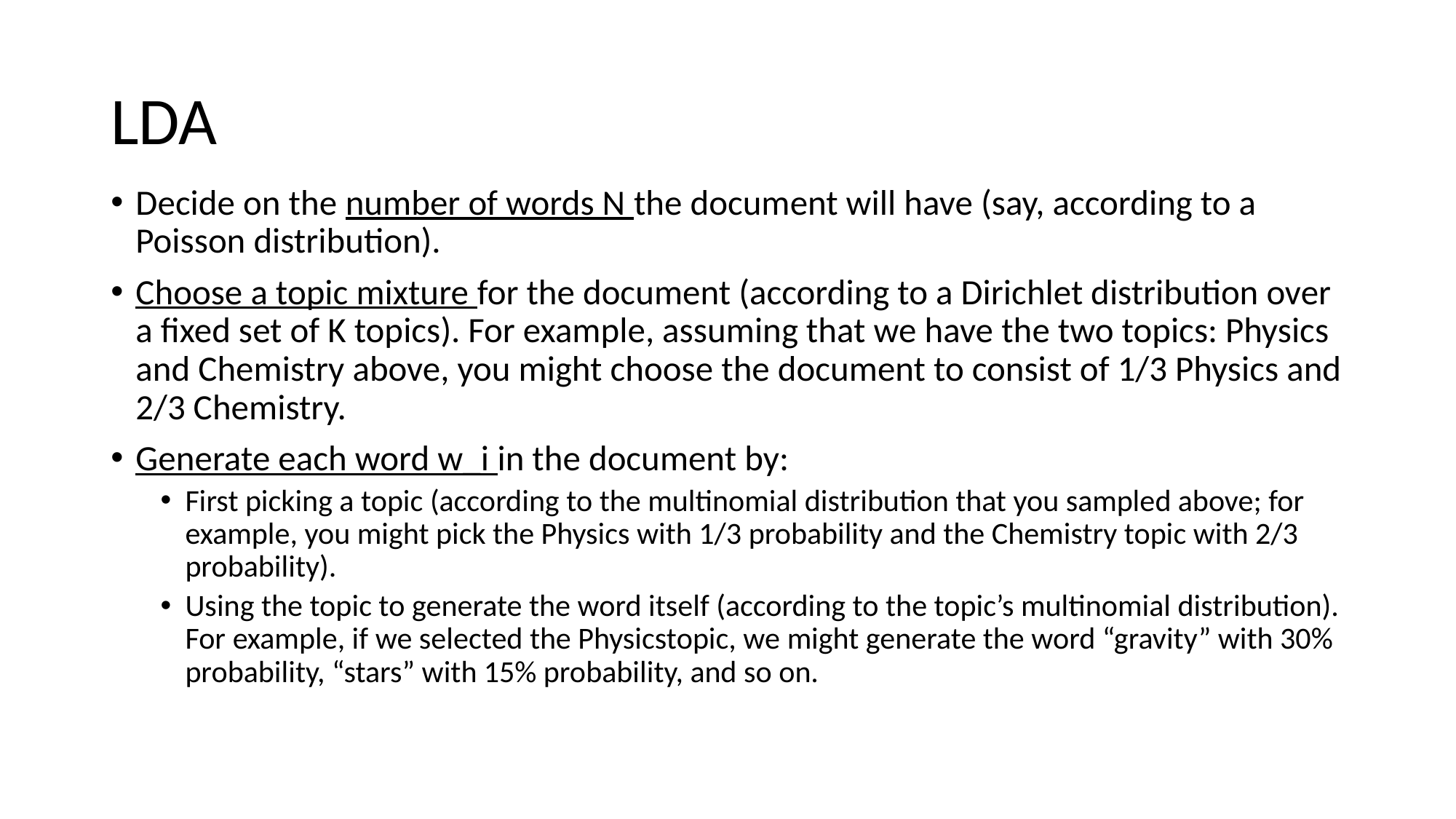

# LDA
Decide on the number of words N the document will have (say, according to a Poisson distribution).
Choose a topic mixture for the document (according to a Dirichlet distribution over a fixed set of K topics). For example, assuming that we have the two topics: Physics and Chemistry above, you might choose the document to consist of 1/3 Physics and 2/3 Chemistry.
Generate each word w_i in the document by:
First picking a topic (according to the multinomial distribution that you sampled above; for example, you might pick the Physics with 1/3 probability and the Chemistry topic with 2/3 probability).
Using the topic to generate the word itself (according to the topic’s multinomial distribution). For example, if we selected the Physicstopic, we might generate the word “gravity” with 30% probability, “stars” with 15% probability, and so on.